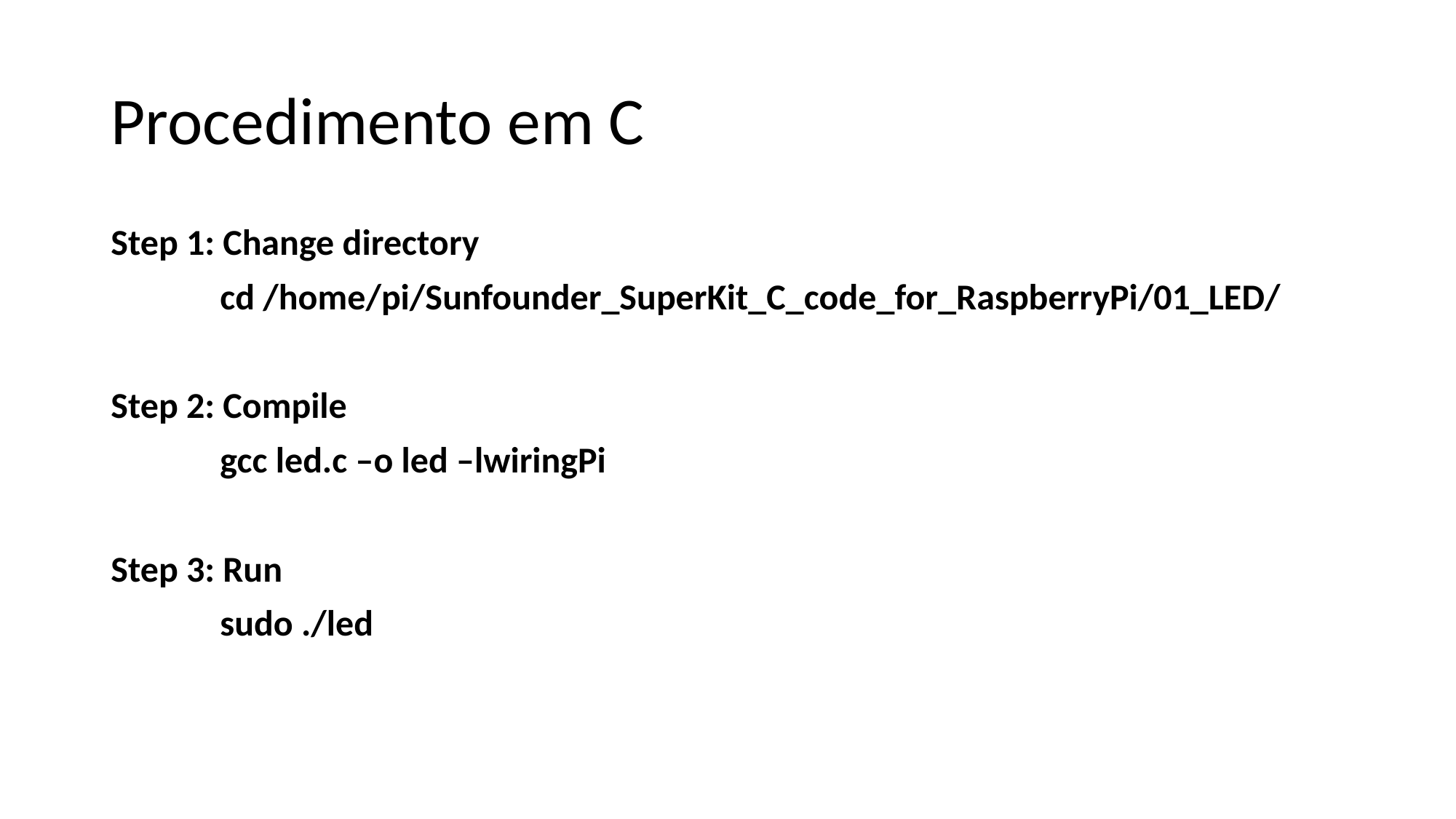

# Procedimento em C
Step 1: Change directory
	cd /home/pi/Sunfounder_SuperKit_C_code_for_RaspberryPi/01_LED/

Step 2: Compile
	gcc led.c –o led –lwiringPi

Step 3: Run
	sudo ./led